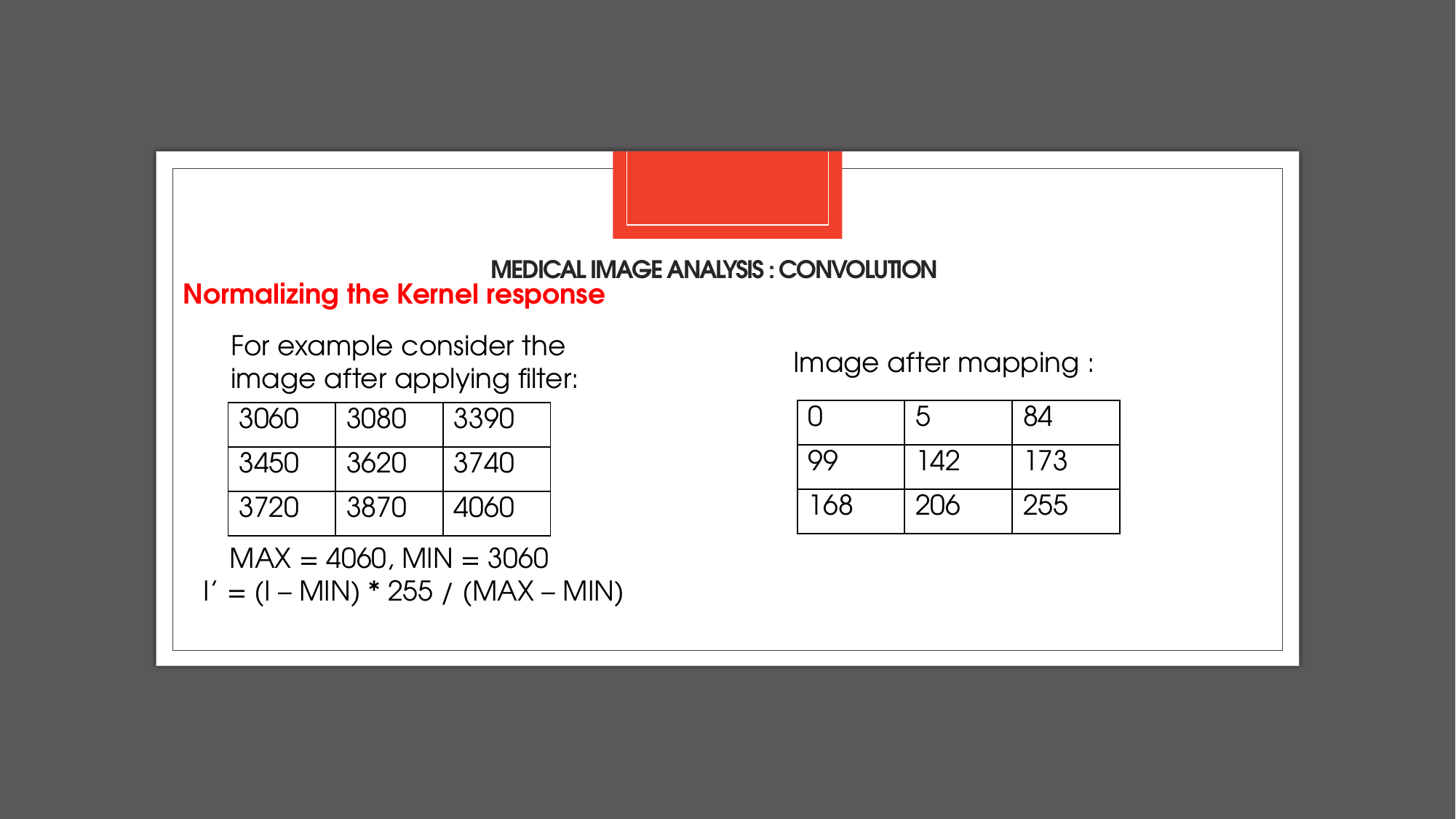

# Medical image analysis : Convolution
Normalizing the Kernel response
For example consider the image after applying filter:

Image after mapping :

| 0 | 5 | 84 |
| --- | --- | --- |
| 99 | 142 | 173 |
| 168 | 206 | 255 |
| 3060 | 3080 | 3390 |
| --- | --- | --- |
| 3450 | 3620 | 3740 |
| 3720 | 3870 | 4060 |
MAX = 4060, MIN = 3060
I’ = (I – MIN) * 255 / (MAX – MIN)